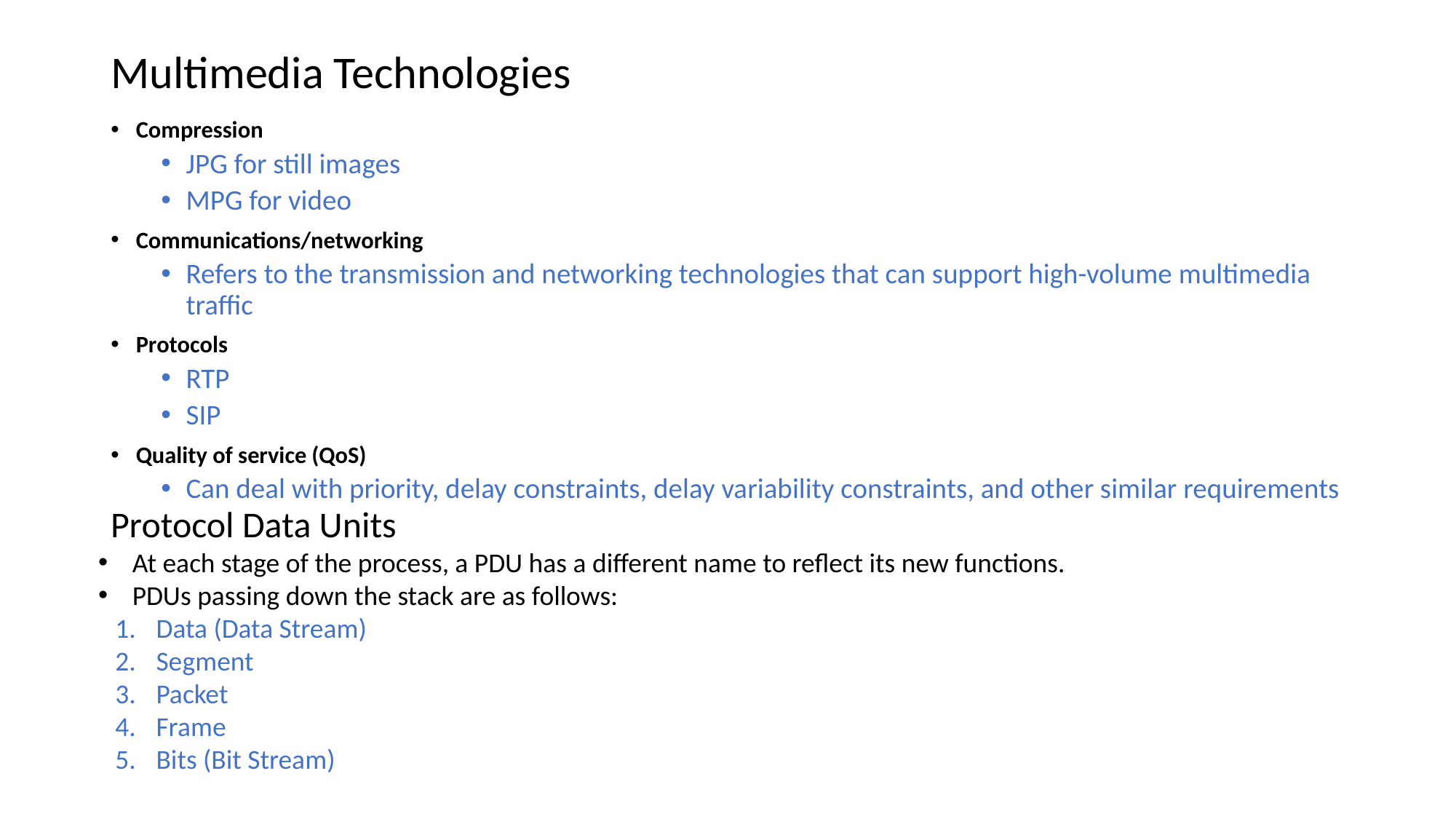

# Multimedia Technologies
Compression
JPG for still images
MPG for video
Communications/networking
Refers to the transmission and networking technologies that can support high-volume multimedia traffic
Protocols
RTP
SIP
Quality of service (QoS)
Can deal with priority, delay constraints, delay variability constraints, and other similar requirements

Protocol Data Units
At each stage of the process, a PDU has a different name to reflect its new functions.
PDUs passing down the stack are as follows:
Data (Data Stream)
Segment
Packet
Frame
Bits (Bit Stream)